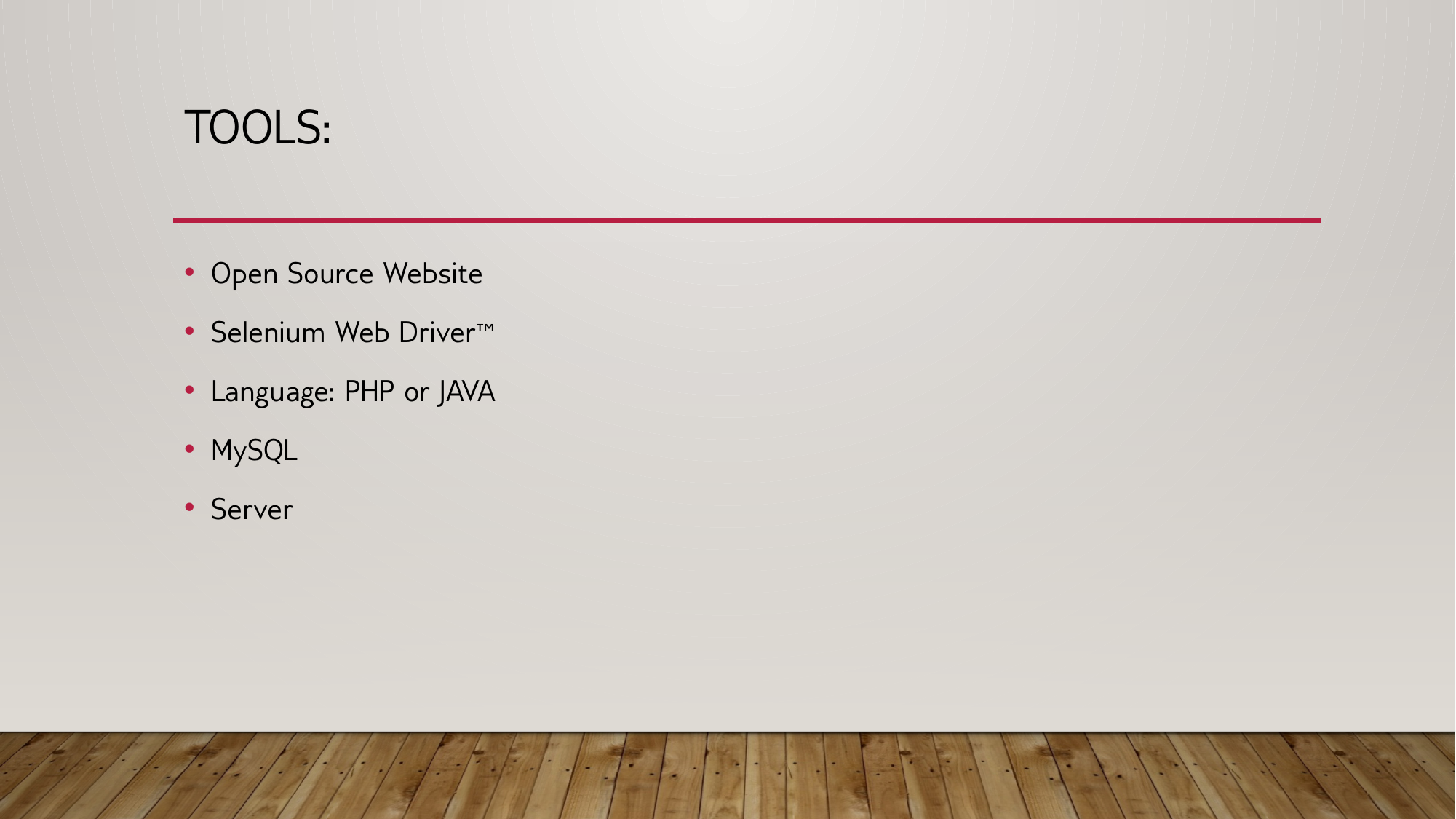

# Tools:
Open Source Website
Selenium Web Driver™
Language: PHP or JAVA
MySQL
Server